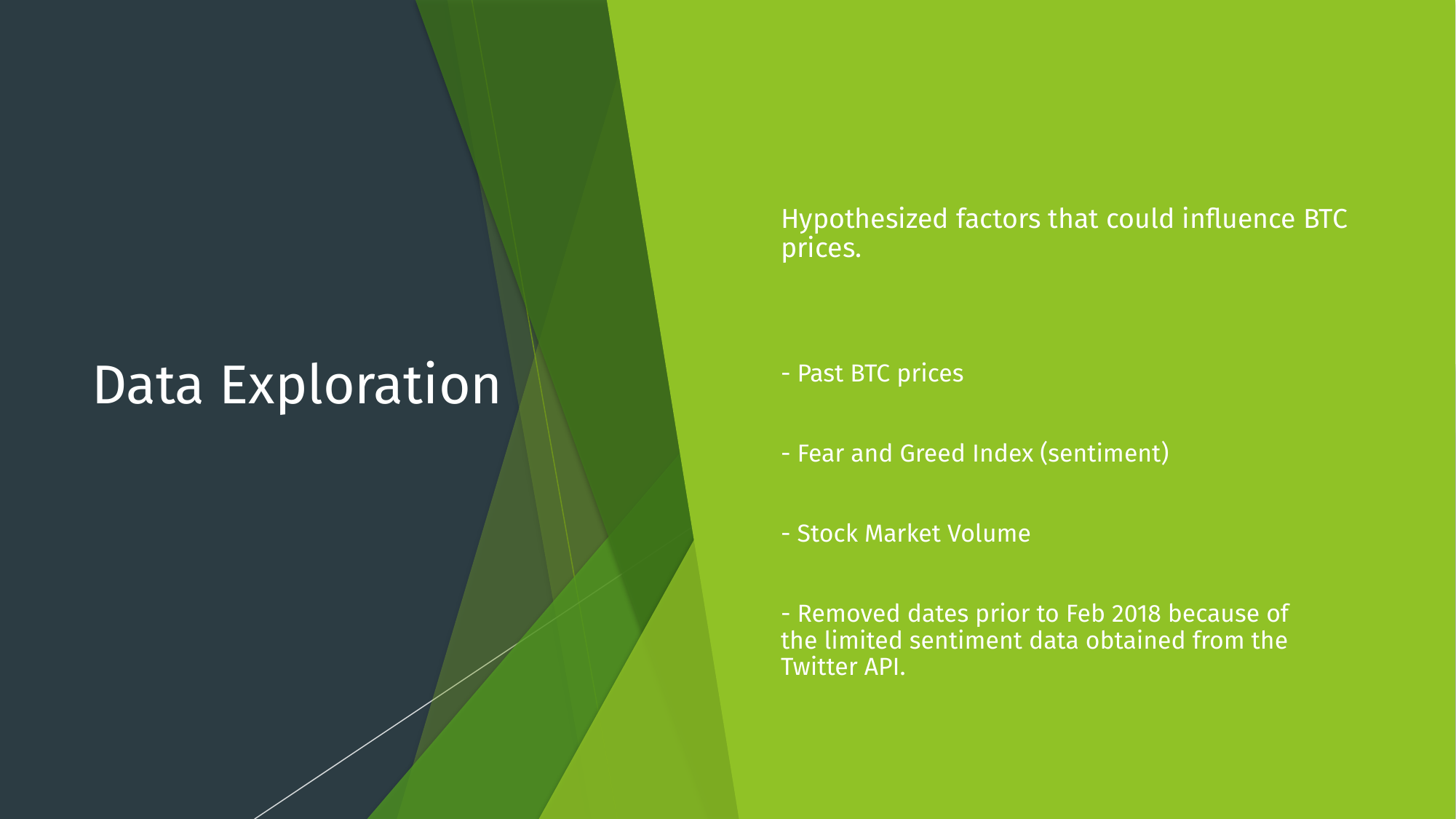

# Data Exploration

Hypothesized factors that could influence BTC prices.

- Past BTC prices

- Fear and Greed Index (sentiment)

- Stock Market Volume

- Removed dates prior to Feb 2018 because of  	the limited sentiment data obtained from the 	Twitter API.